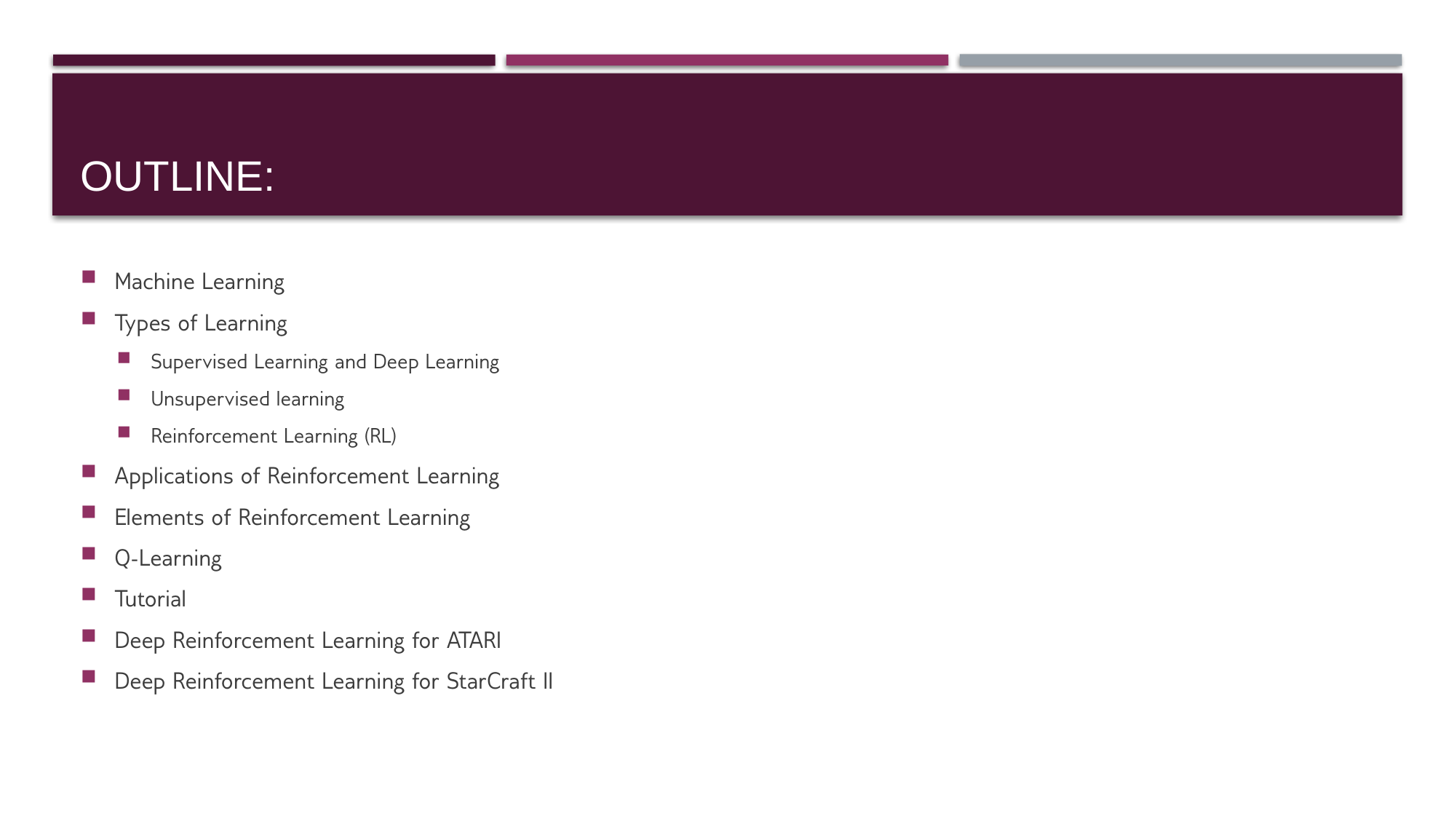

# Outline:
Machine Learning
Types of Learning
Supervised Learning and Deep Learning
Unsupervised learning
Reinforcement Learning (RL)
Applications of Reinforcement Learning
Elements of Reinforcement Learning
Q-Learning
Tutorial
Deep Reinforcement Learning for ATARI
Deep Reinforcement Learning for StarCraft II